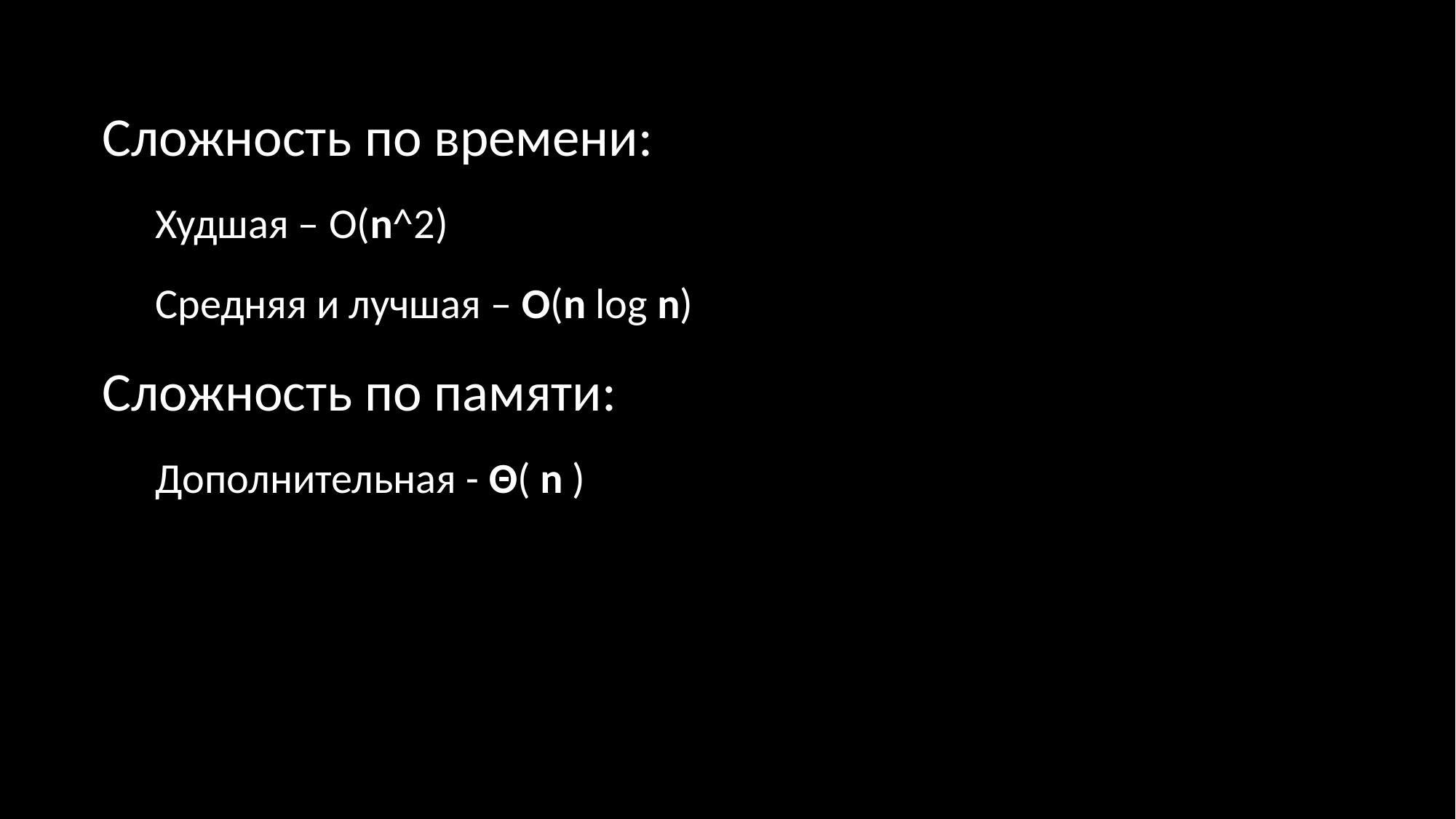

Сложность по времени:
Худшая – O(n^2)
Средняя и лучшая – O(n log n)
Сложность по памяти:
Дополнительная - Θ( n )